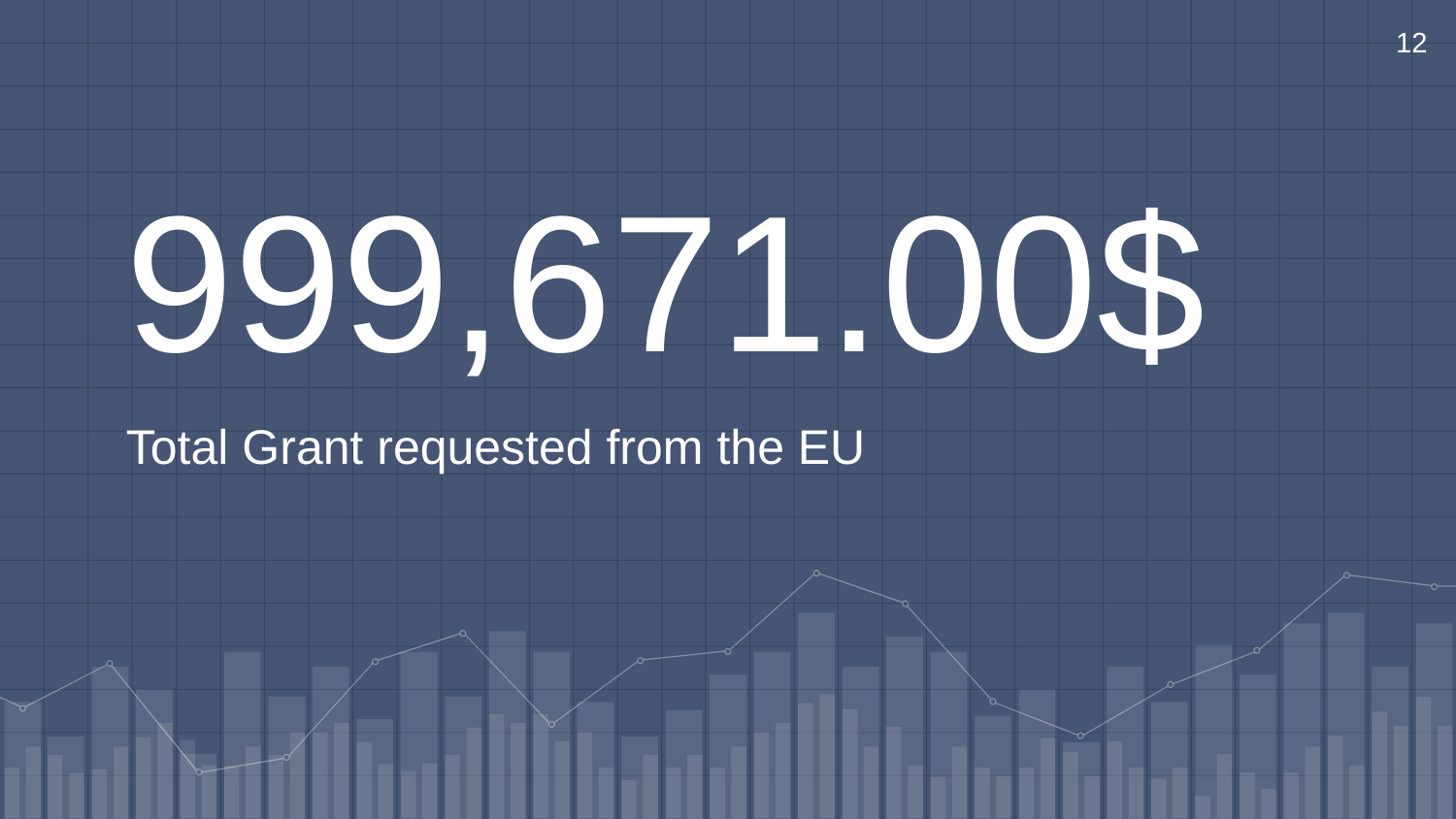

12
999,671.00$
Total Grant requested from the EU